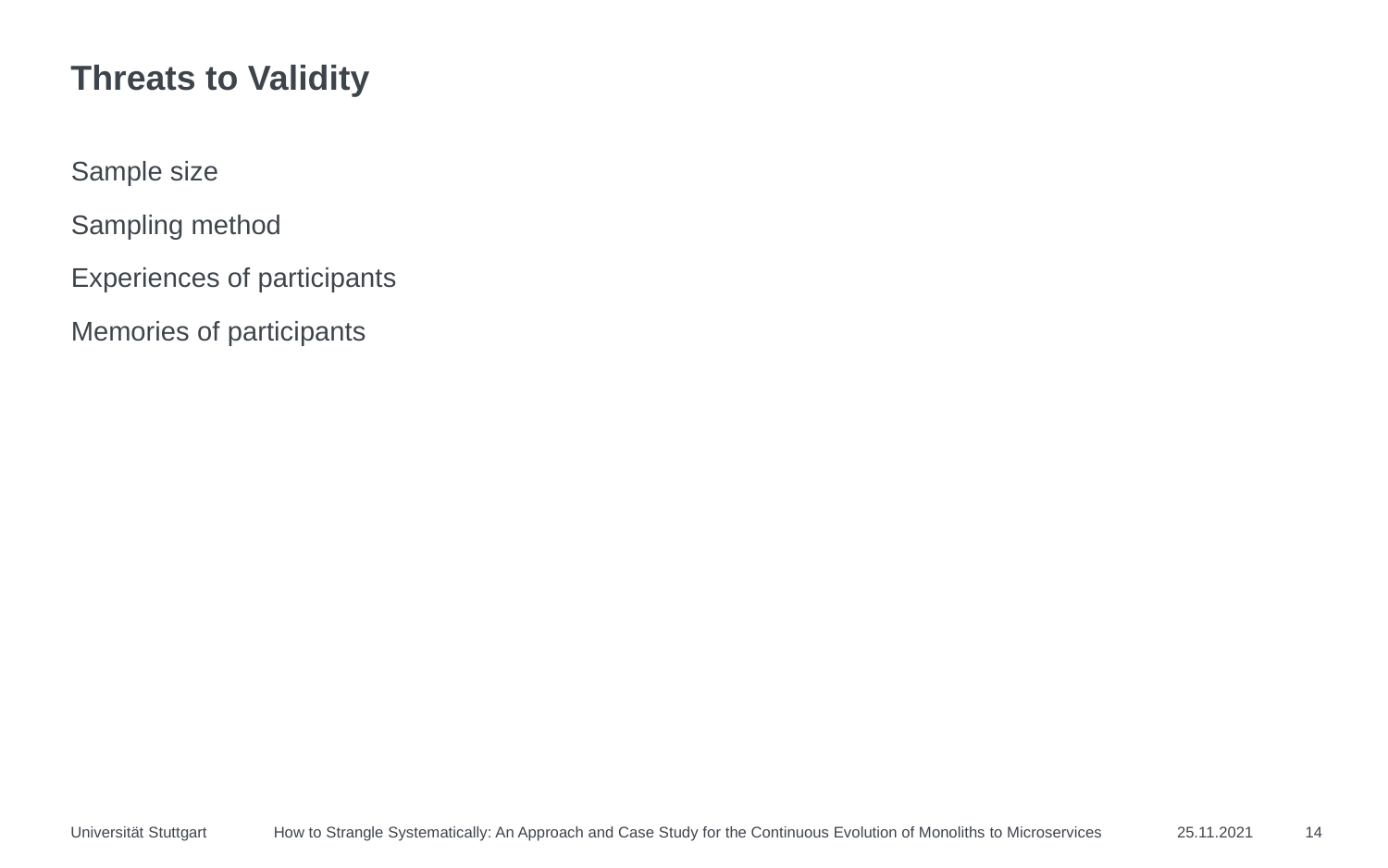

# Threats to Validity
Sample size
Sampling method
Experiences of participants
Memories of participants

Universität Stuttgart
How to Strangle Systematically: An Approach and Case Study for the Continuous Evolution of Monoliths to Microservices
25.11.2021
14